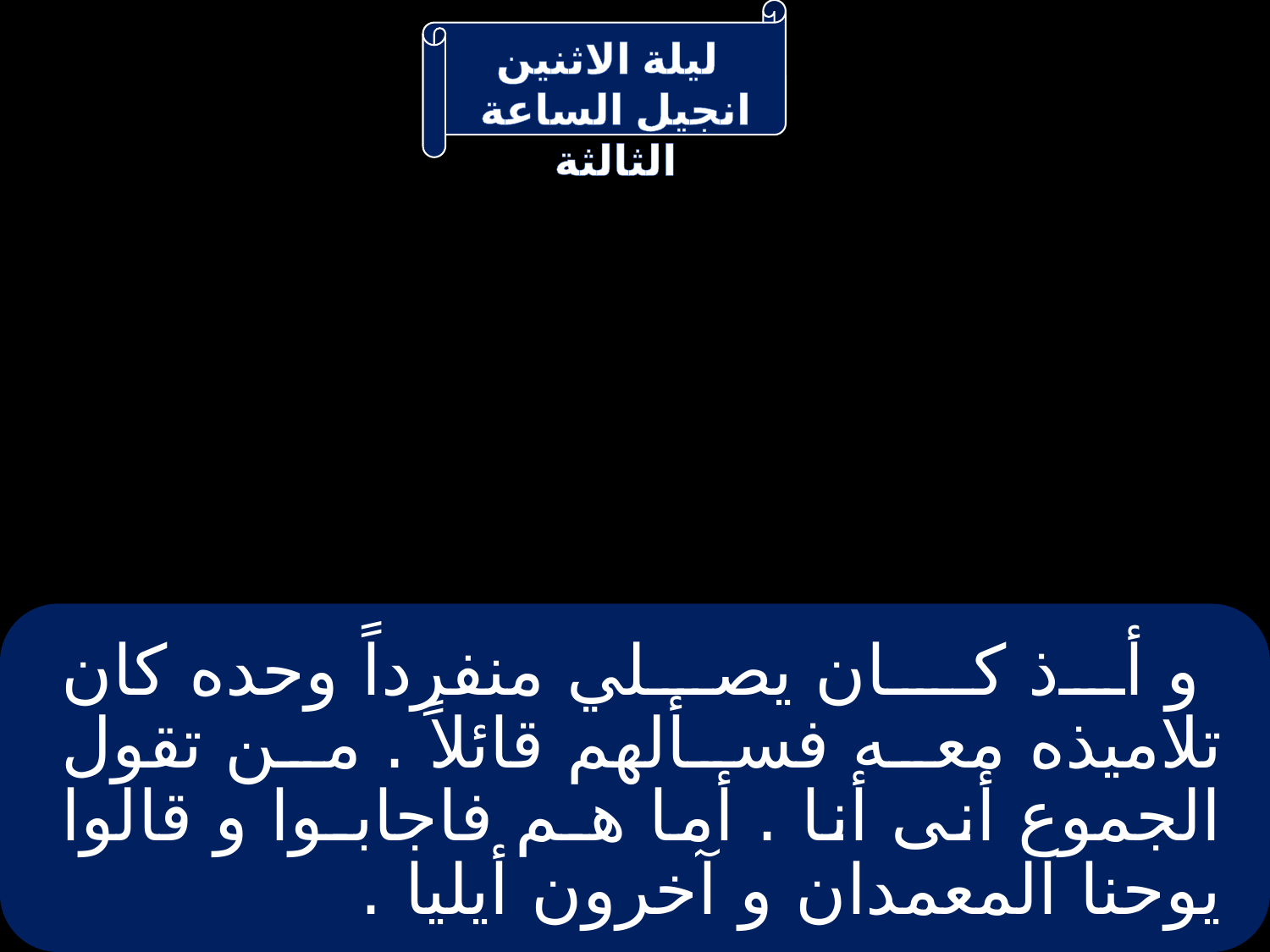

# و أذ كـان يصلي منفرداً وحده كان تلاميذه معه فسألهم قائلاً . من تقول الجموع أنى أنا . أما هـم فاجابـوا و قالوا يوحنا المعمدان و آخرون أيليا .